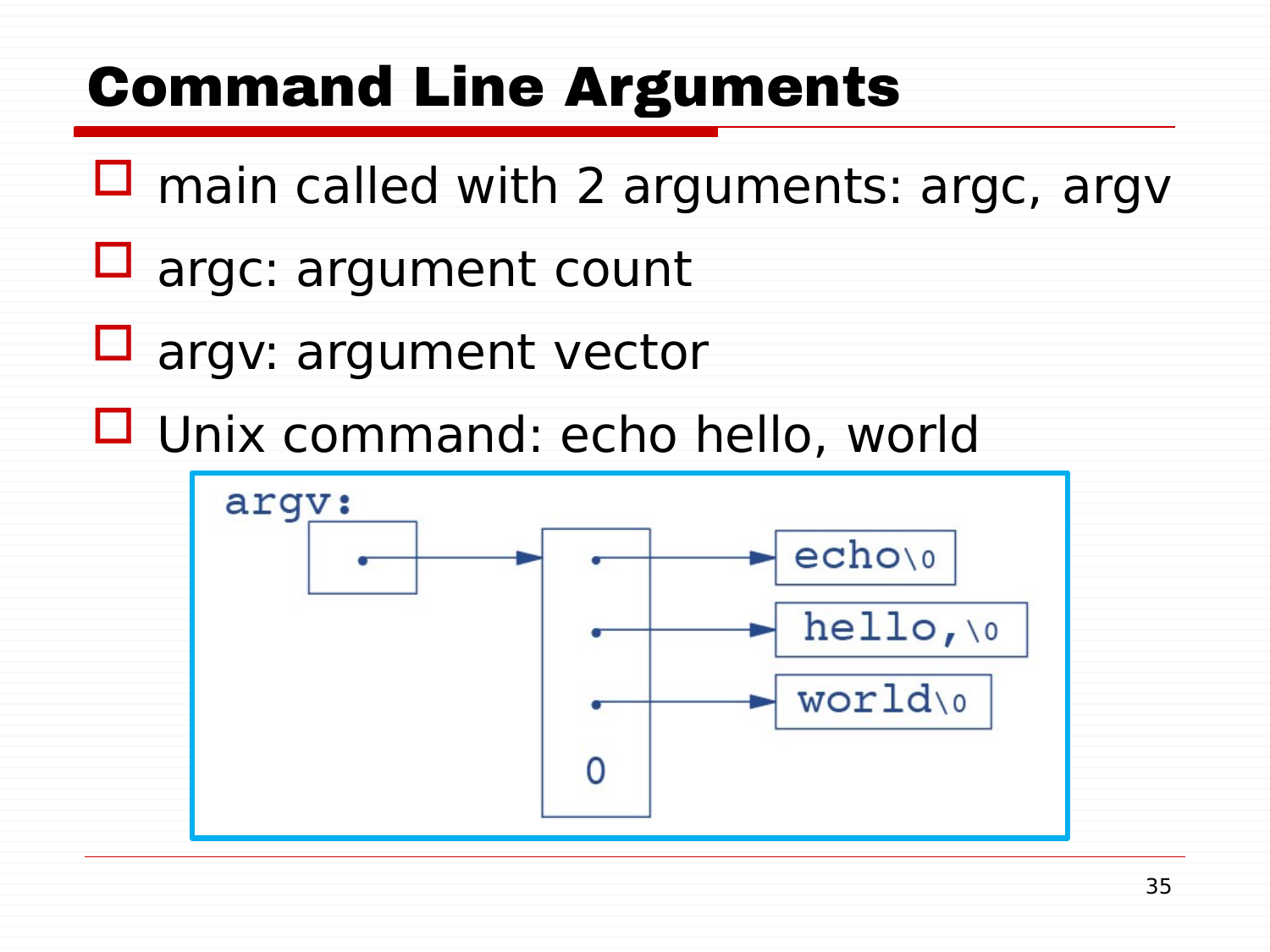

# Command Line Arguments

main called with 2 arguments: argc, argv
argc: argument count
argv: argument vector
Unix command: echo hello, world

35